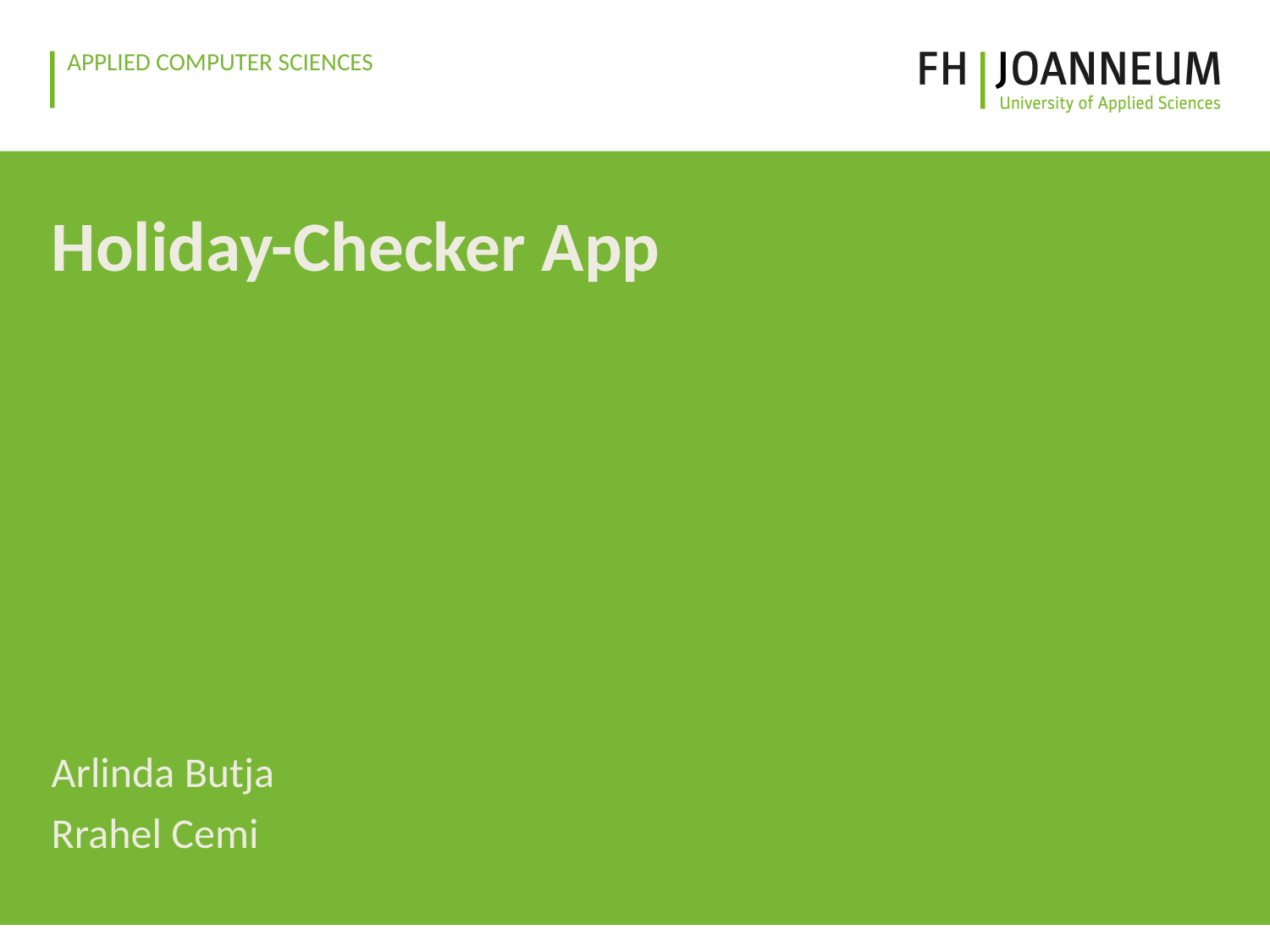

# Holiday-Checker App
Arlinda Butja
Rrahel Cemi